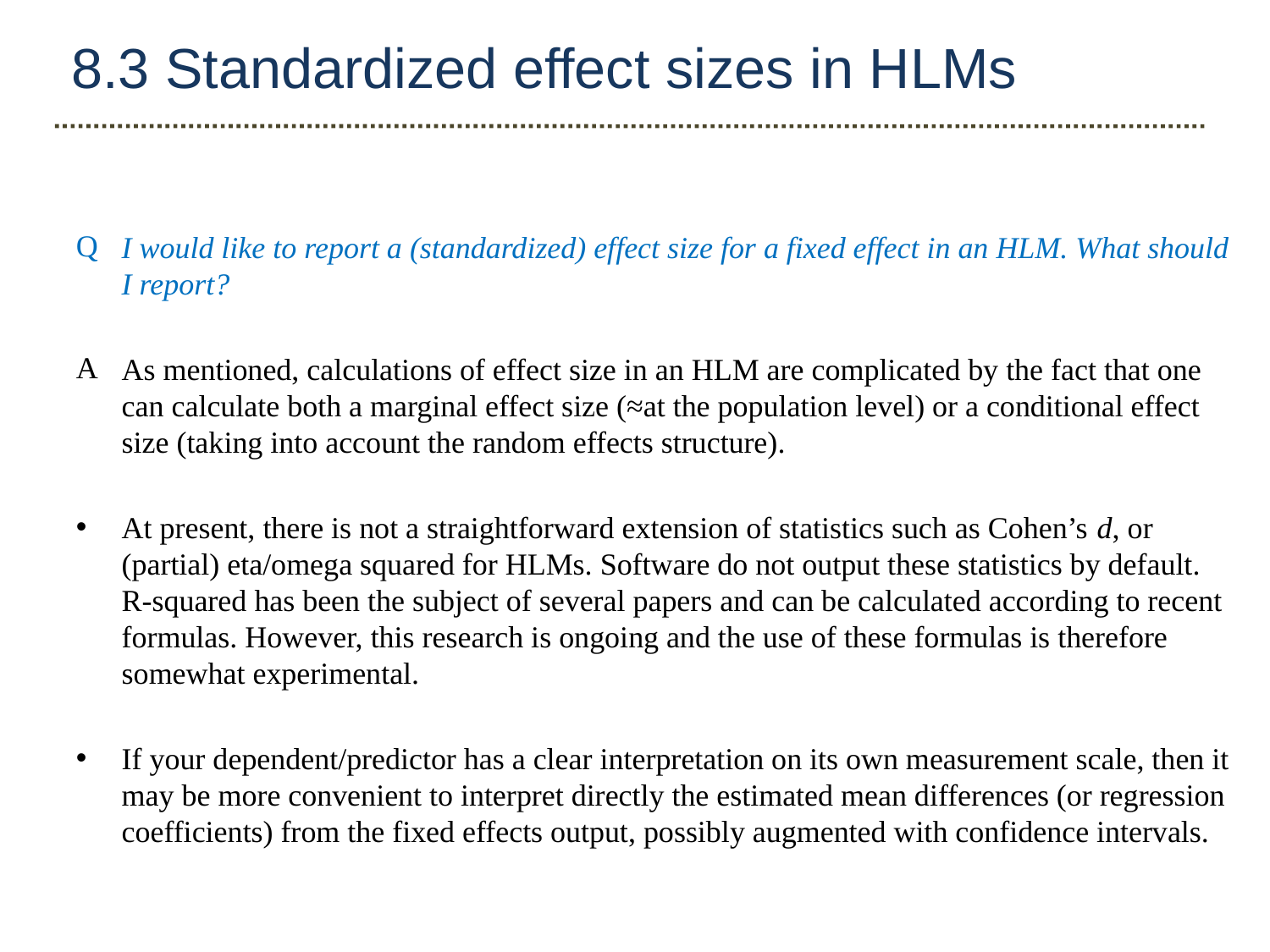

8.3 Standardized effect sizes in HLMs

I would like to report a (standardized) effect size for a fixed effect in an HLM. What should I report?

As mentioned, calculations of effect size in an HLM are complicated by the fact that one can calculate both a marginal effect size (≈at the population level) or a conditional effect size (taking into account the random effects structure).

At present, there is not a straightforward extension of statistics such as Cohen’s d, or (partial) eta/omega squared for HLMs. Software do not output these statistics by default. R-squared has been the subject of several papers and can be calculated according to recent formulas. However, this research is ongoing and the use of these formulas is therefore somewhat experimental.

If your dependent/predictor has a clear interpretation on its own measurement scale, then it may be more convenient to interpret directly the estimated mean differences (or regression coefficients) from the fixed effects output, possibly augmented with confidence intervals.